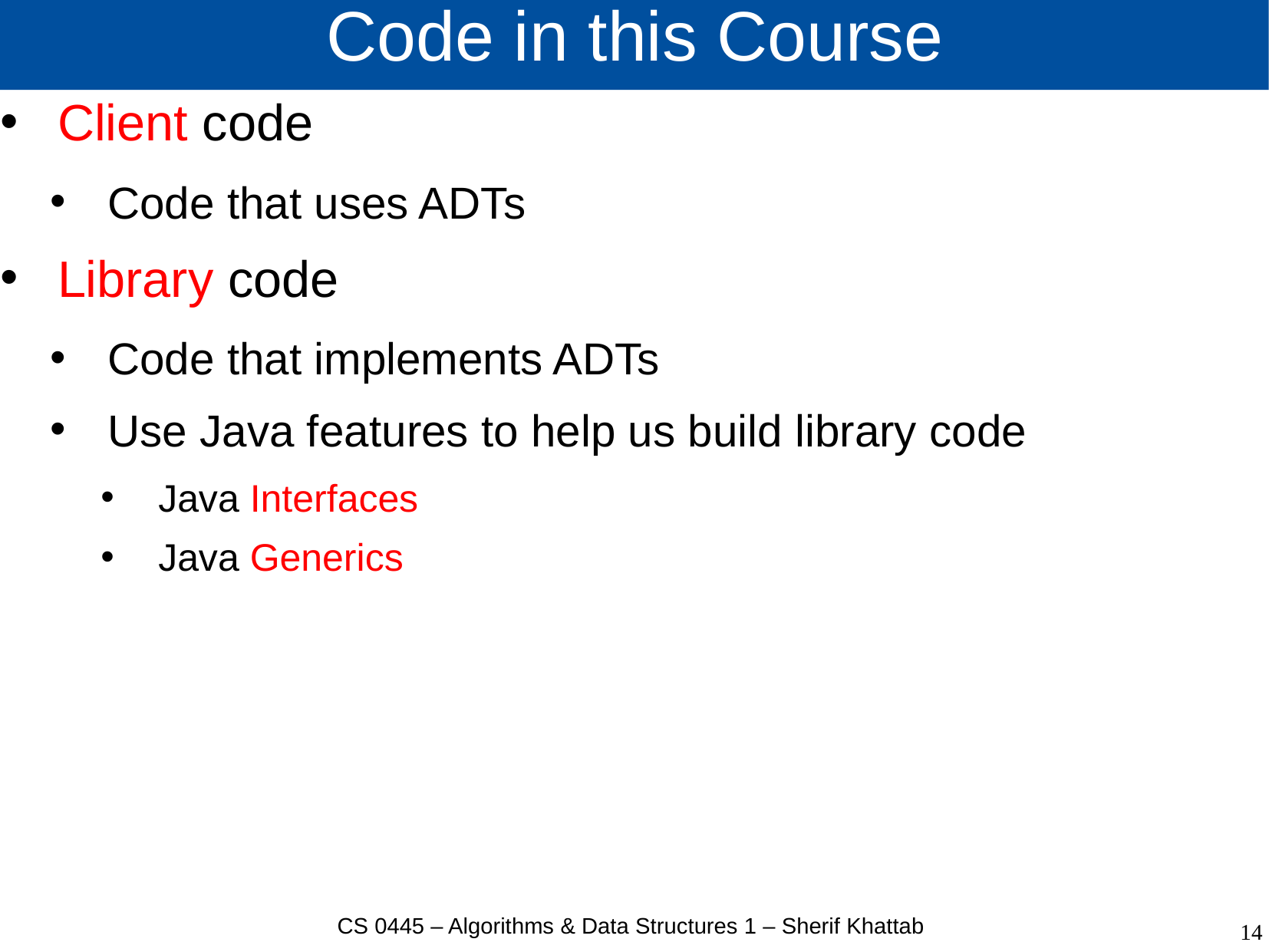

# Code in this Course
Client code
Code that uses ADTs
Library code
Code that implements ADTs
Use Java features to help us build library code
Java Interfaces
Java Generics

CS 0445 – Algorithms & Data Structures 1 – Sherif Khattab
14